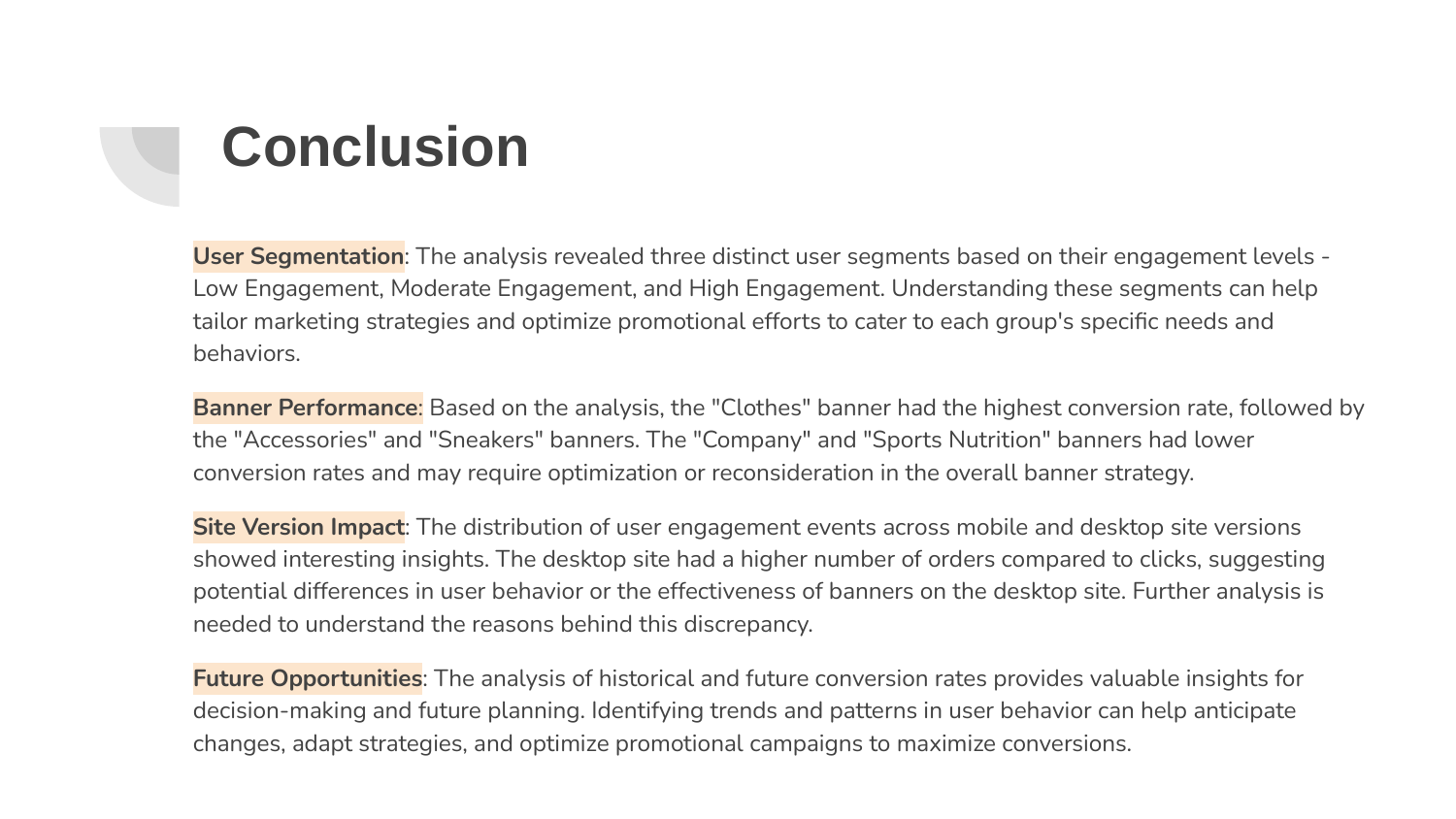

# Conclusion
User Segmentation: The analysis revealed three distinct user segments based on their engagement levels - Low Engagement, Moderate Engagement, and High Engagement. Understanding these segments can help tailor marketing strategies and optimize promotional efforts to cater to each group's specific needs and behaviors.
Banner Performance: Based on the analysis, the "Clothes" banner had the highest conversion rate, followed by the "Accessories" and "Sneakers" banners. The "Company" and "Sports Nutrition" banners had lower conversion rates and may require optimization or reconsideration in the overall banner strategy.
Site Version Impact: The distribution of user engagement events across mobile and desktop site versions showed interesting insights. The desktop site had a higher number of orders compared to clicks, suggesting potential differences in user behavior or the effectiveness of banners on the desktop site. Further analysis is needed to understand the reasons behind this discrepancy.
Future Opportunities: The analysis of historical and future conversion rates provides valuable insights for decision-making and future planning. Identifying trends and patterns in user behavior can help anticipate changes, adapt strategies, and optimize promotional campaigns to maximize conversions.